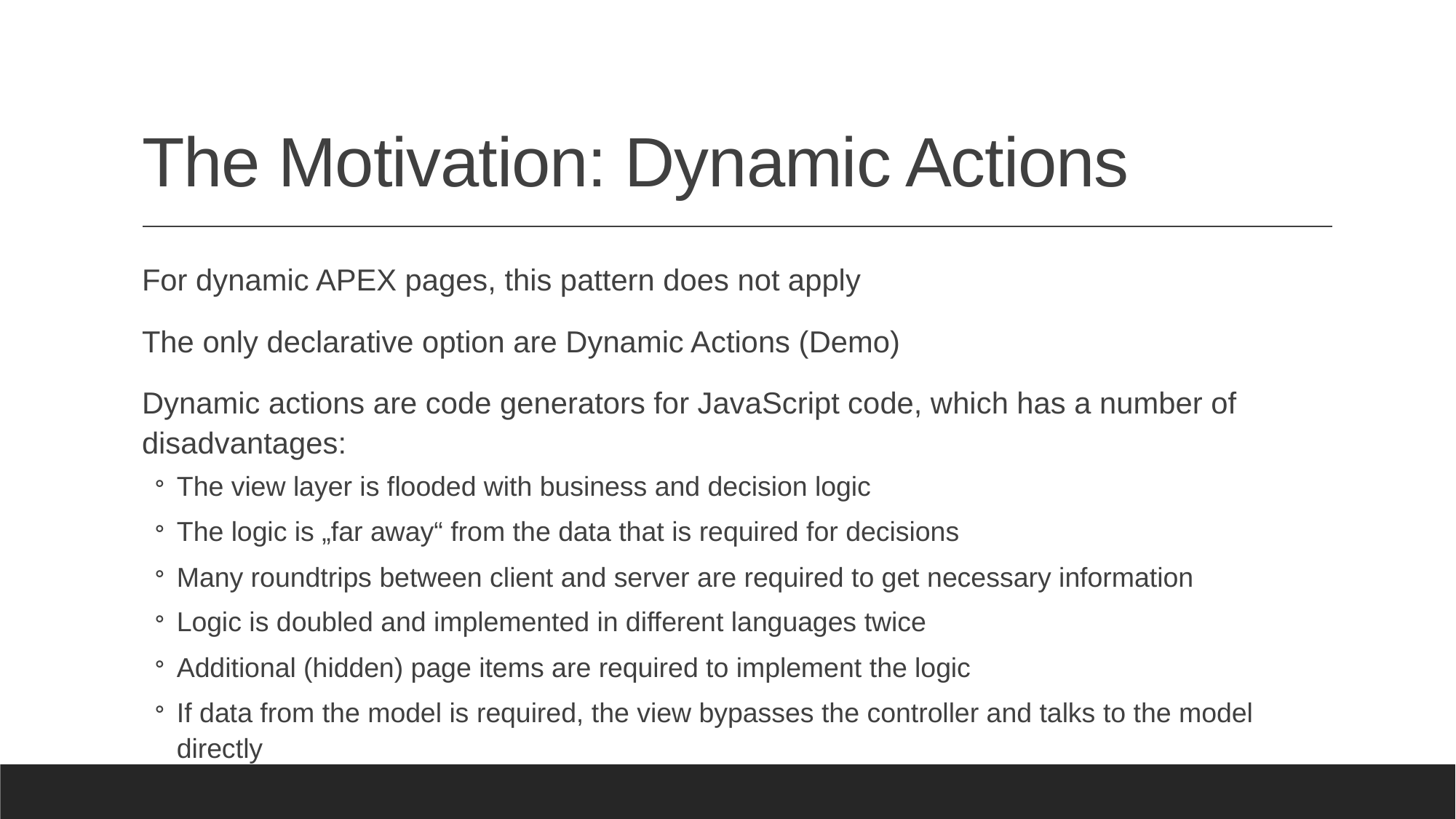

# The Motivation: Dynamic Actions
For dynamic APEX pages, this pattern does not apply
The only declarative option are Dynamic Actions (Demo)
Dynamic actions are code generators for JavaScript code, which has a number of disadvantages:
The view layer is flooded with business and decision logic
The logic is „far away“ from the data that is required for decisions
Many roundtrips between client and server are required to get necessary information
Logic is doubled and implemented in different languages twice
Additional (hidden) page items are required to implement the logic
If data from the model is required, the view bypasses the controller and talks to the model directly